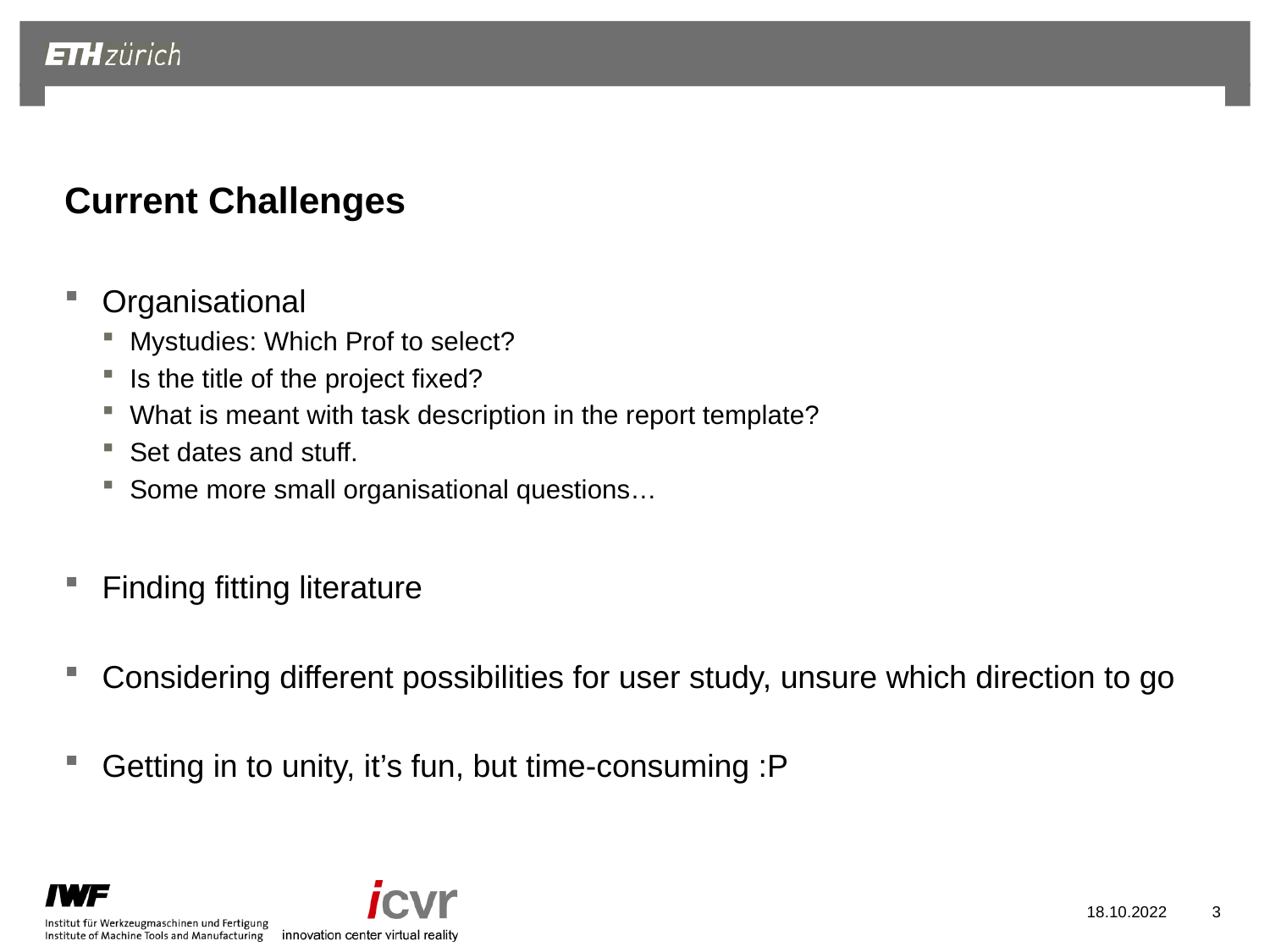

# Current Challenges
Organisational
Mystudies: Which Prof to select?
Is the title of the project fixed?
What is meant with task description in the report template?
Set dates and stuff.
Some more small organisational questions…

Finding fitting literature

Considering different possibilities for user study, unsure which direction to go

Getting in to unity, it’s fun, but time-consuming :P
18.10.2022
3